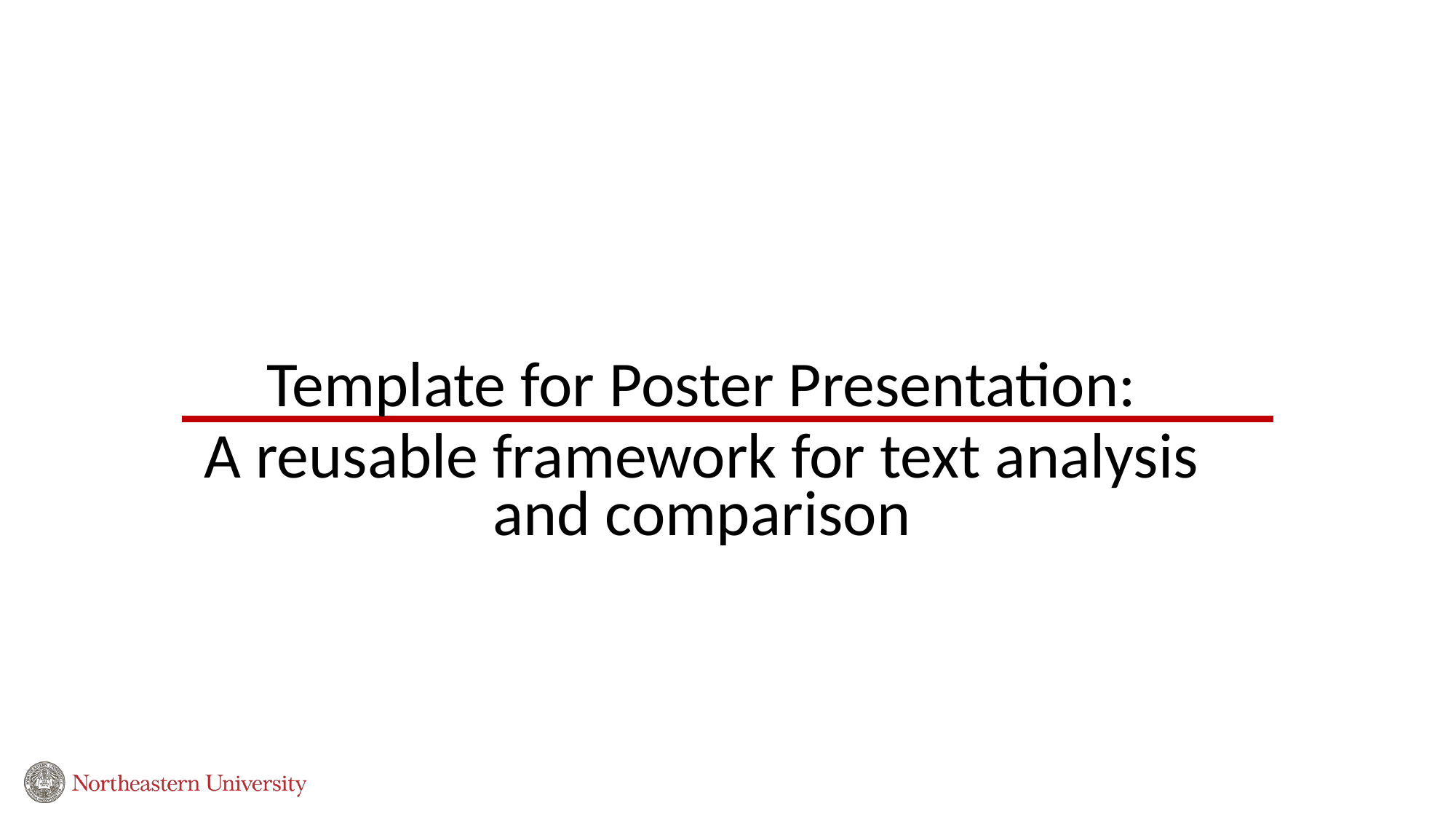

Template for Poster Presentation:
A reusable framework for text analysis and comparison